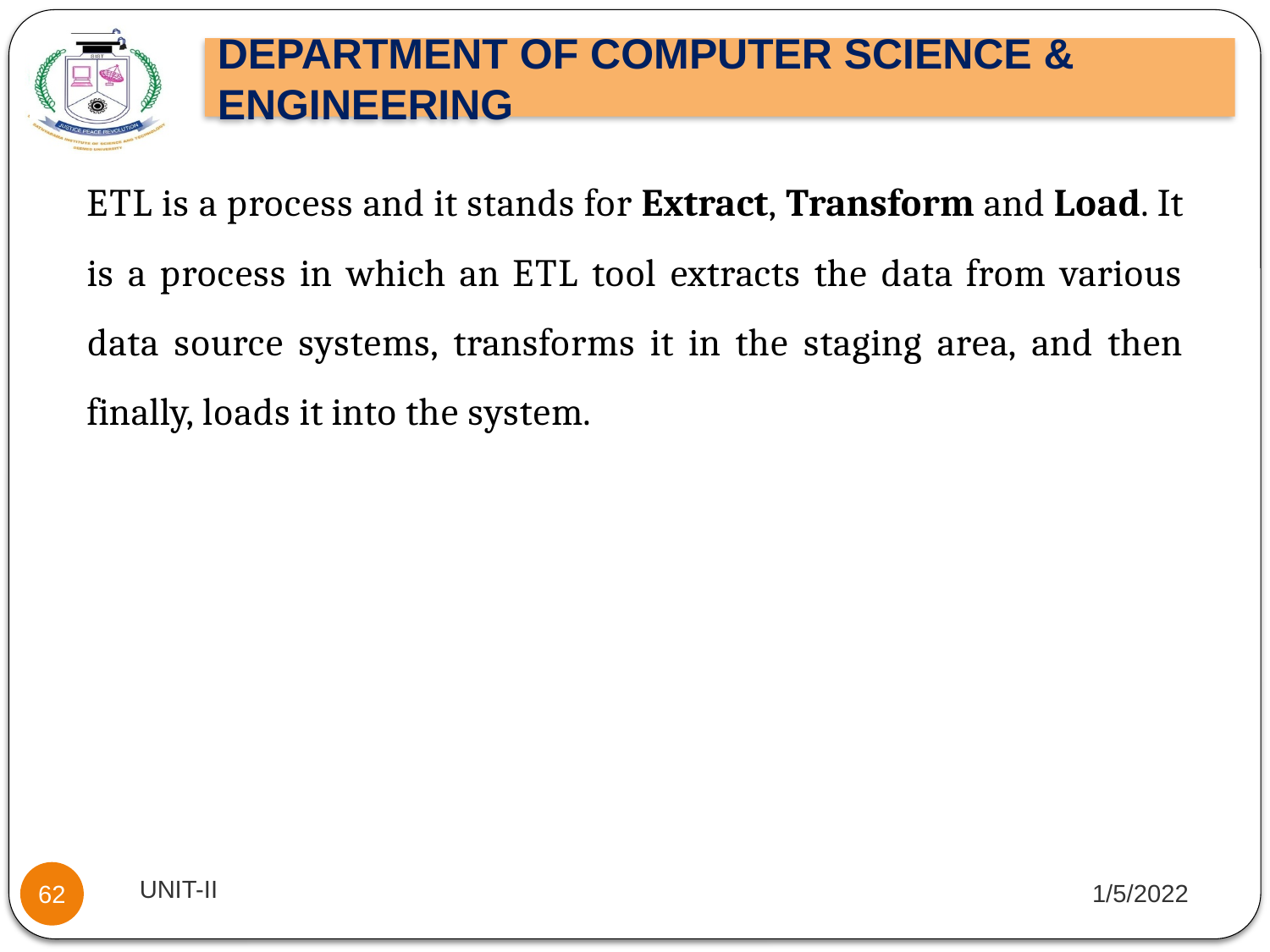

ETL is a process and it stands for Extract, Transform and Load. It is a process in which an ETL tool extracts the data from various data source systems, transforms it in the staging area, and then finally, loads it into the system.
UNIT-II
1/5/2022
62